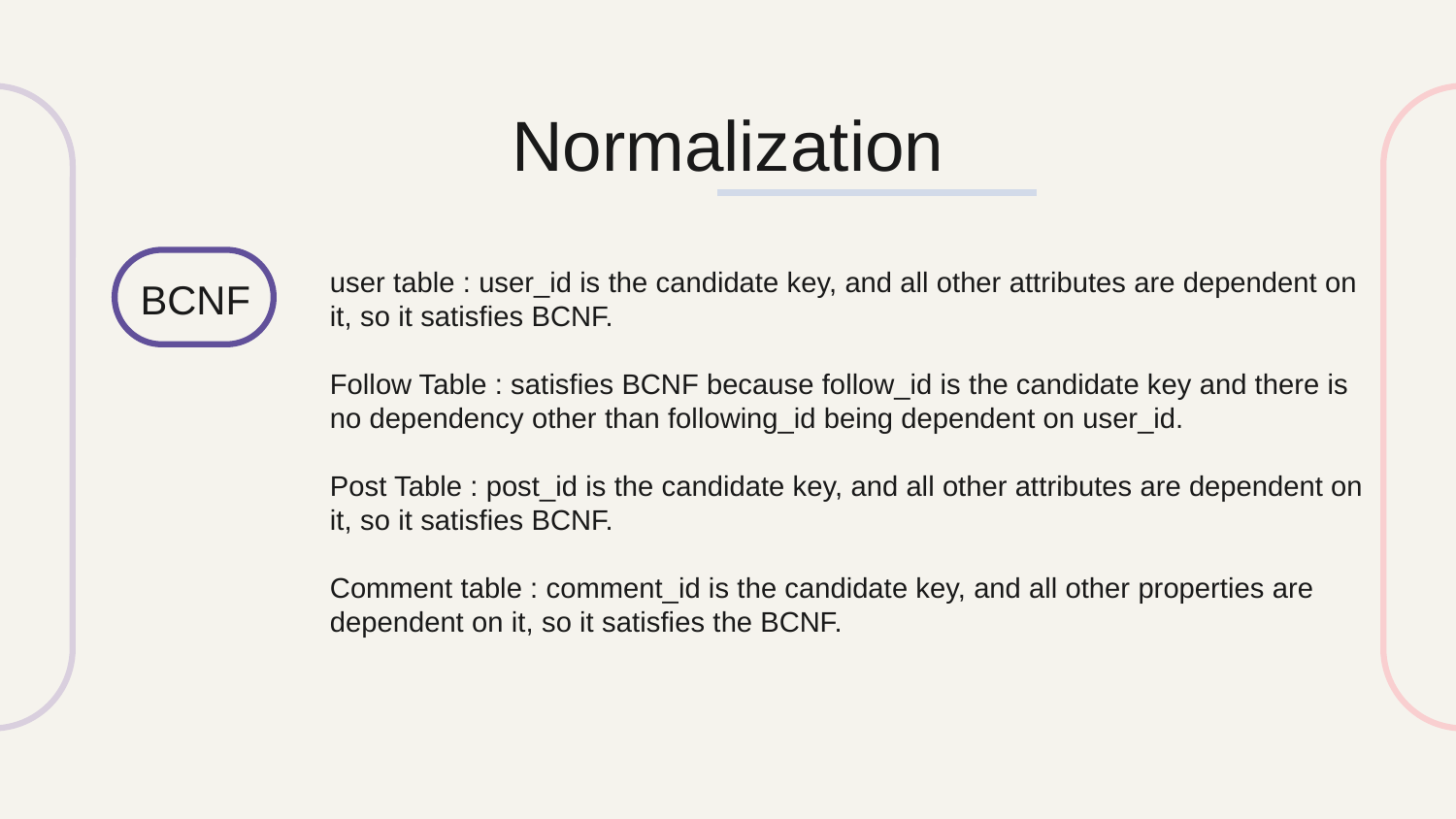

Normalization
user table : user_id is the candidate key, and all other attributes are dependent on it, so it satisfies BCNF.

Follow Table : satisfies BCNF because follow_id is the candidate key and there is no dependency other than following_id being dependent on user_id.

Post Table : post_id is the candidate key, and all other attributes are dependent on it, so it satisfies BCNF.

Comment table : comment_id is the candidate key, and all other properties are dependent on it, so it satisfies the BCNF.

BCNF